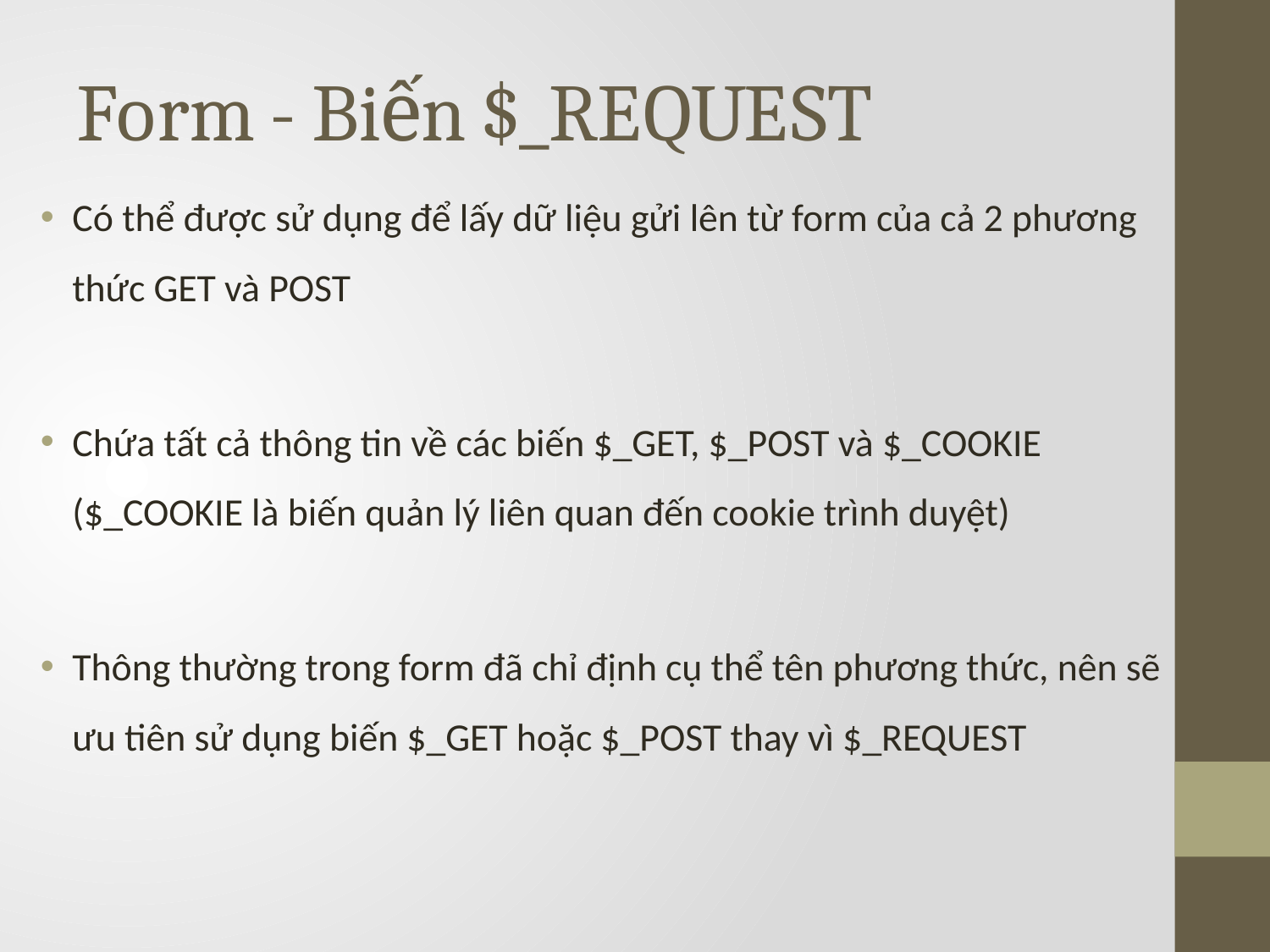

# Form - Biến $_REQUEST
Có thể được sử dụng để lấy dữ liệu gửi lên từ form của cả 2 phương thức GET và POST

Chứa tất cả thông tin về các biến $_GET, $_POST và $_COOKIE ($_COOKIE là biến quản lý liên quan đến cookie trình duyệt)

Thông thường trong form đã chỉ định cụ thể tên phương thức, nên sẽ ưu tiên sử dụng biến $_GET hoặc $_POST thay vì $_REQUEST